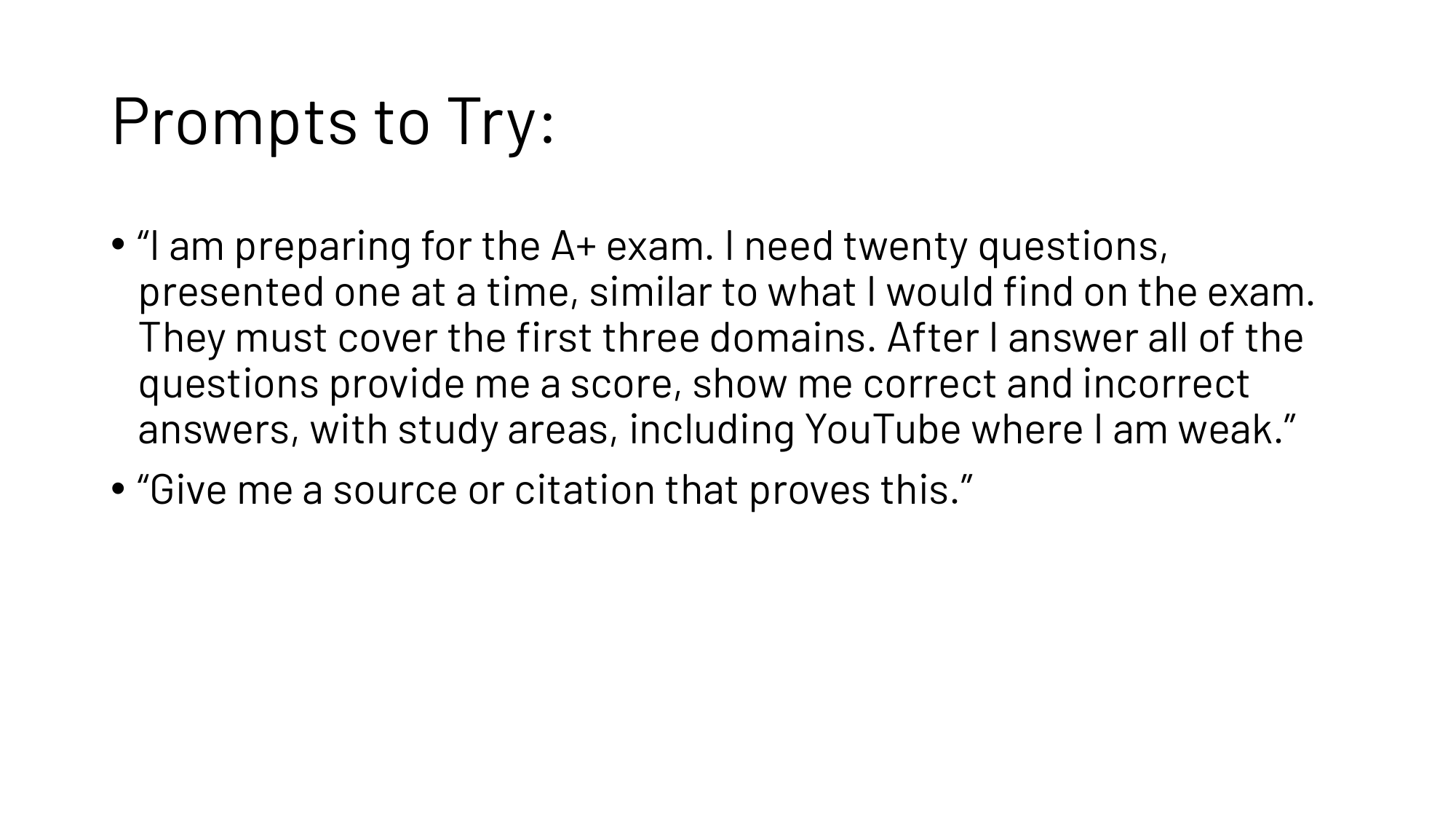

# Prompts to Try:
“I am preparing for the A+ exam. I need twenty questions, presented one at a time, similar to what I would find on the exam. They must cover the first three domains. After I answer all of the questions provide me a score, show me correct and incorrect answers, with study areas, including YouTube where I am weak.”
“Give me a source or citation that proves this.”